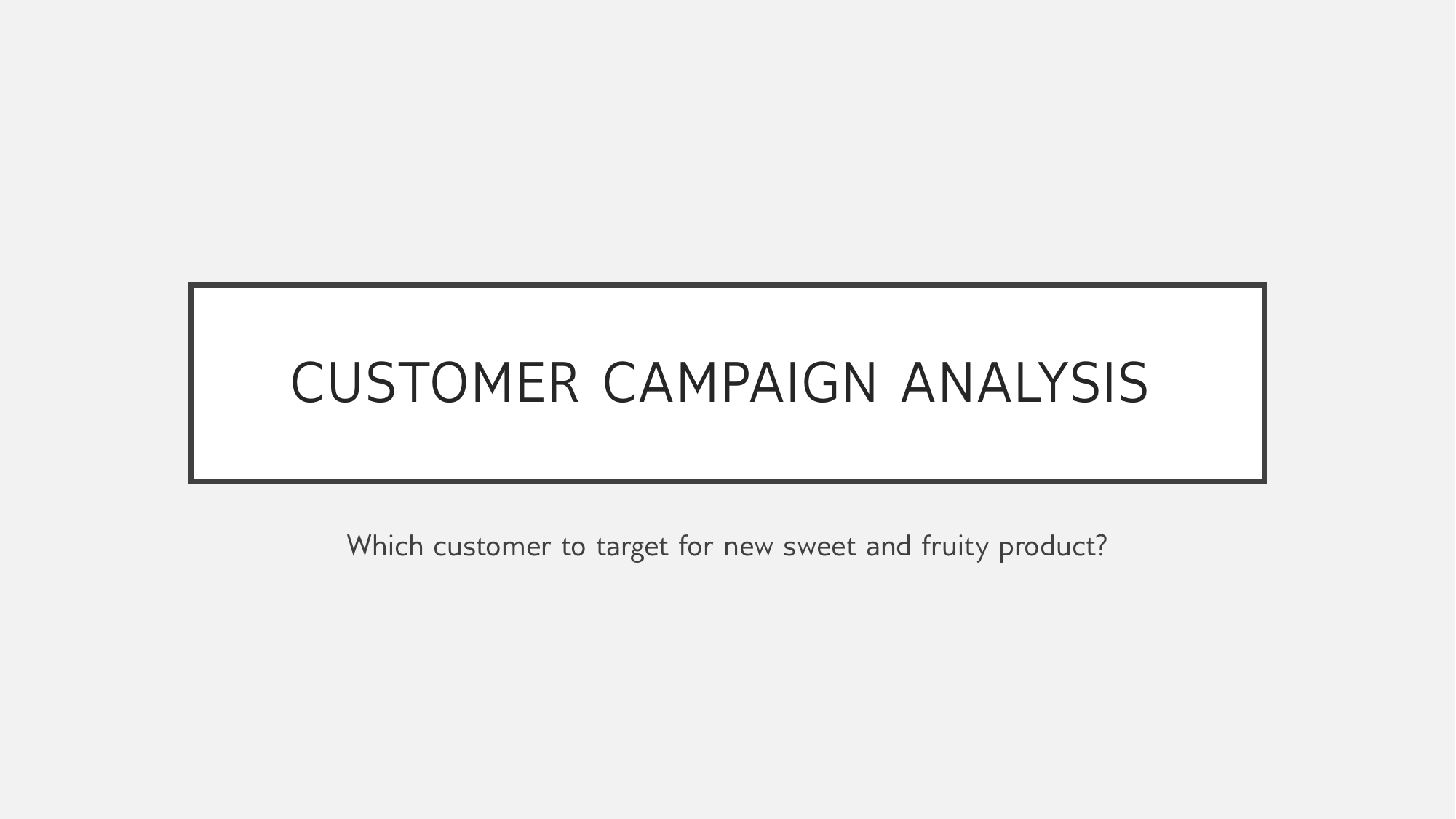

# Customer campaign analysis
Which customer to target for new sweet and fruity product?